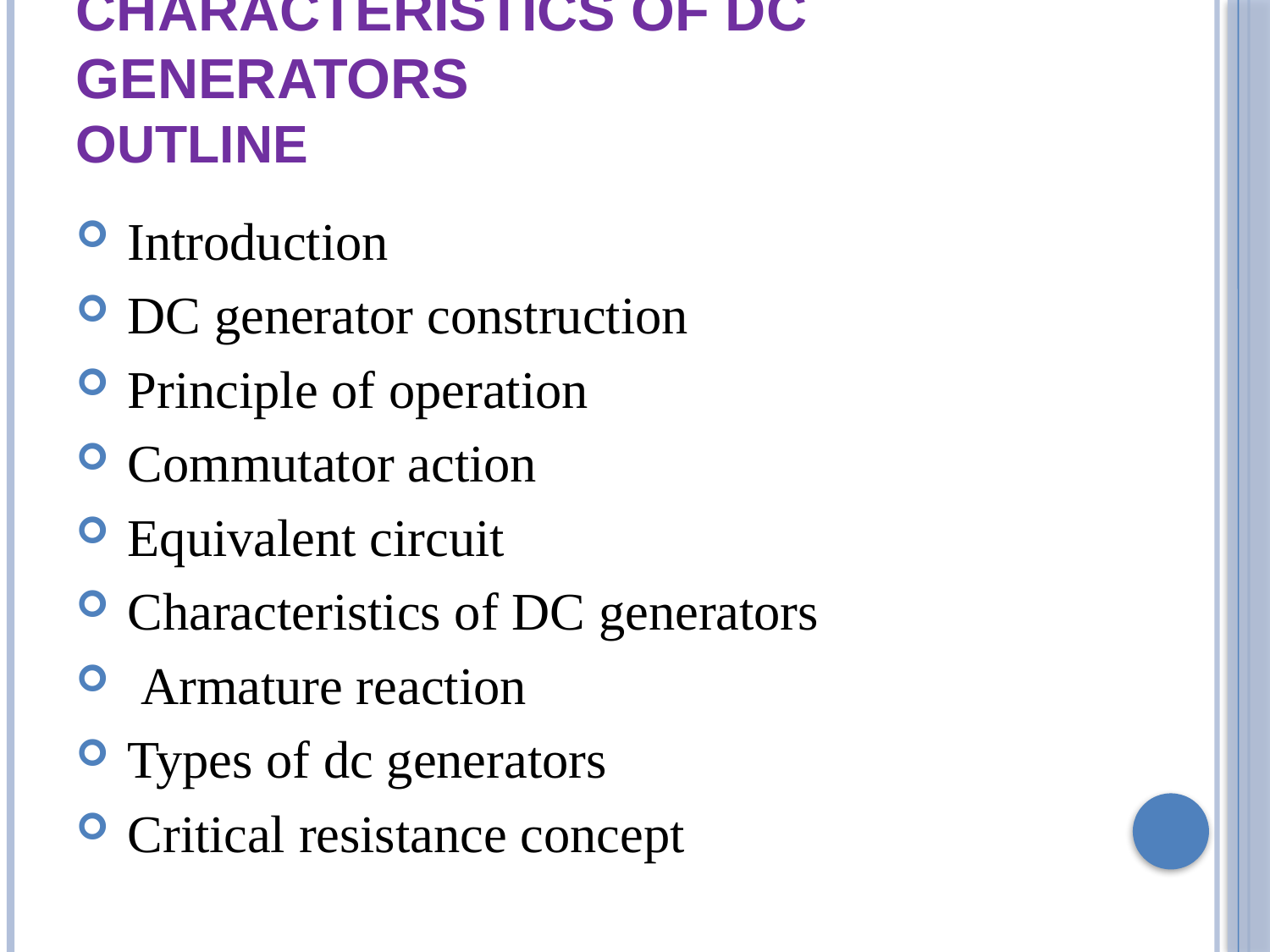

# Characteristics of dc generators Outline
 Introduction
 DC generator construction
 Principle of operation
 Commutator action
 Equivalent circuit
 Characteristics of DC generators
  Armature reaction
 Types of dc generators
 Critical resistance concept